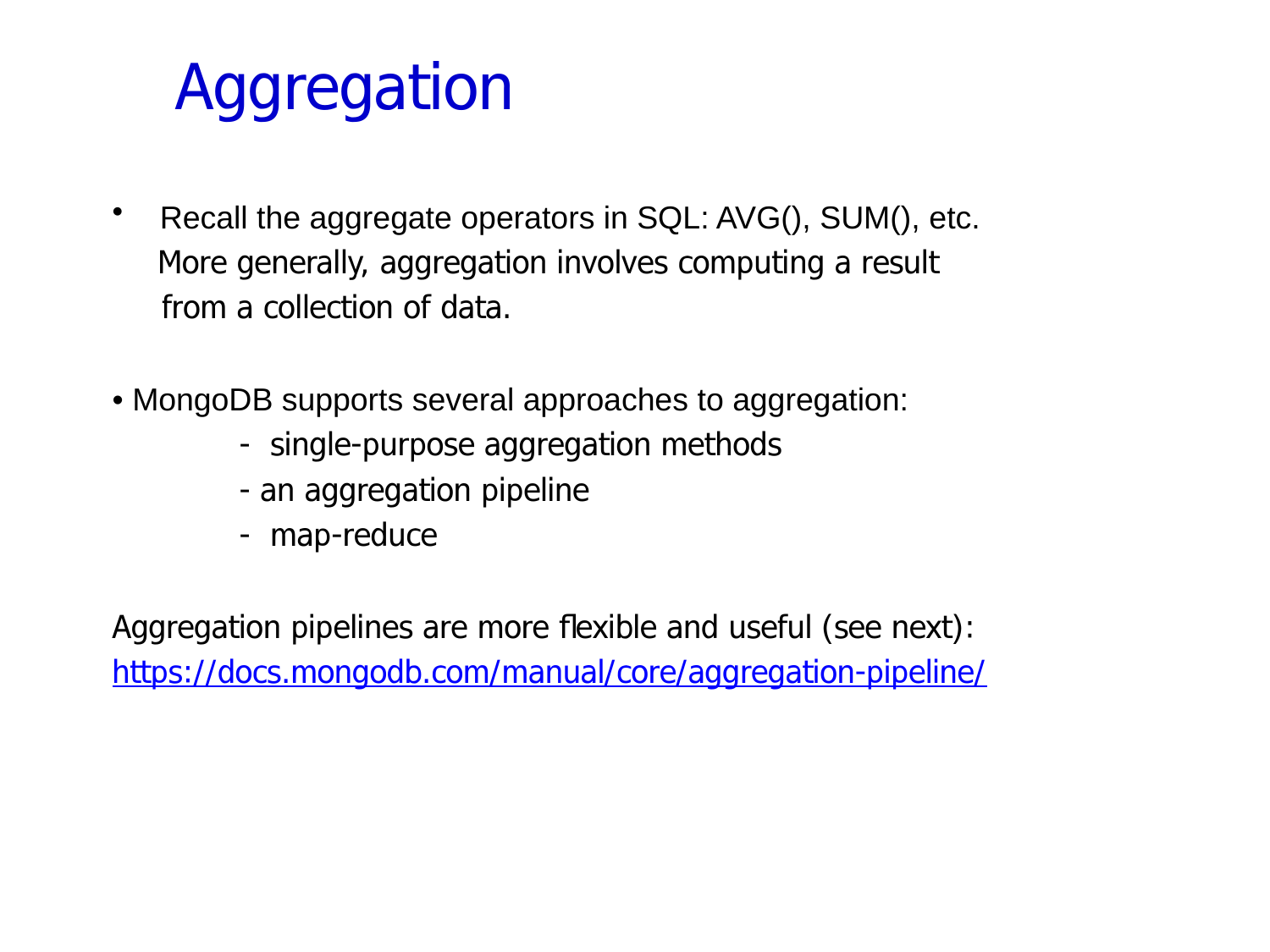

# Aggregation
Recall the aggregate operators in SQL: AVG(), SUM(), etc.
     More generally, aggregation involves computing a result
     from a collection of data.

• MongoDB supports several approaches to aggregation:
    	-  single-purpose aggregation methods
	- an aggregation pipeline
	-  map-reduce

Aggregation pipelines are more flexible and useful (see next):
https://docs.mongodb.com/manual/core/aggregation-pipeline/
43